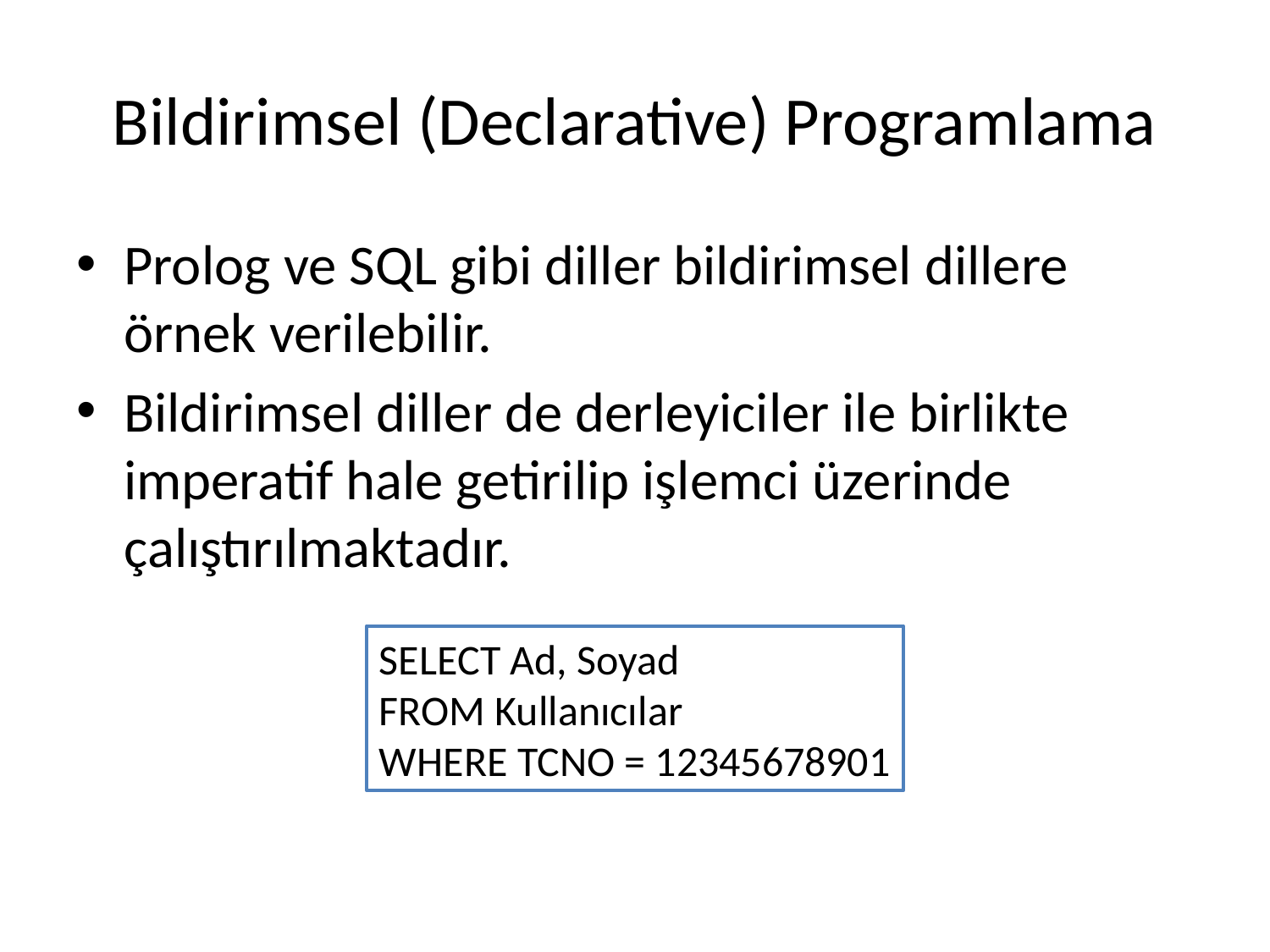

# Bildirimsel (Declarative) Programlama
Prolog ve SQL gibi diller bildirimsel dillere örnek verilebilir.
Bildirimsel diller de derleyiciler ile birlikte imperatif hale getirilip işlemci üzerinde çalıştırılmaktadır.

SELECT Ad, Soyad
FROM Kullanıcılar
WHERE TCNO = 12345678901